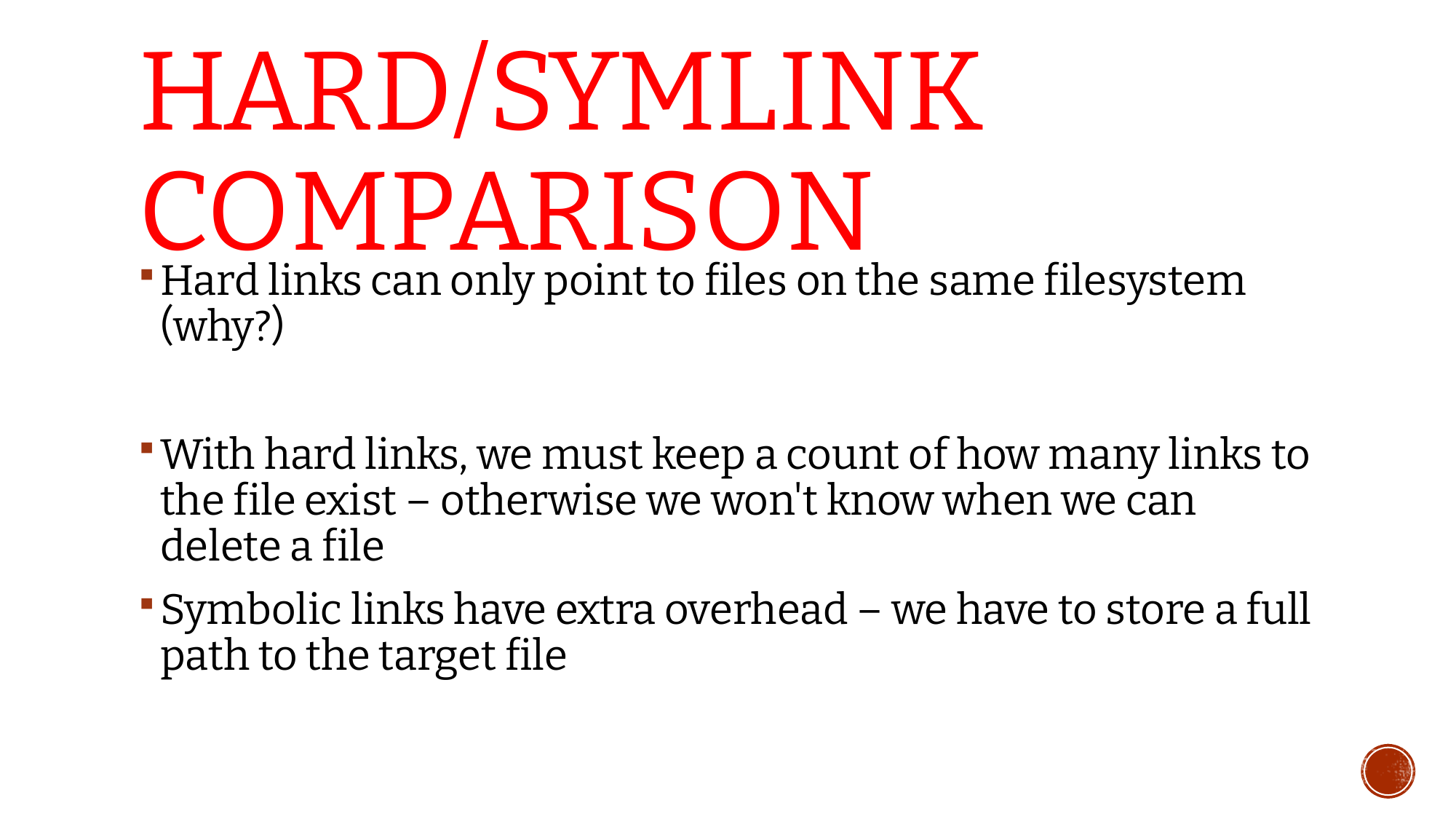

# Hard/Symlink Comparison
Hard links can only point to files on the same filesystem (why?)

With hard links, we must keep a count of how many links to the file exist – otherwise we won't know when we can delete a file
Symbolic links have extra overhead – we have to store a full path to the target file